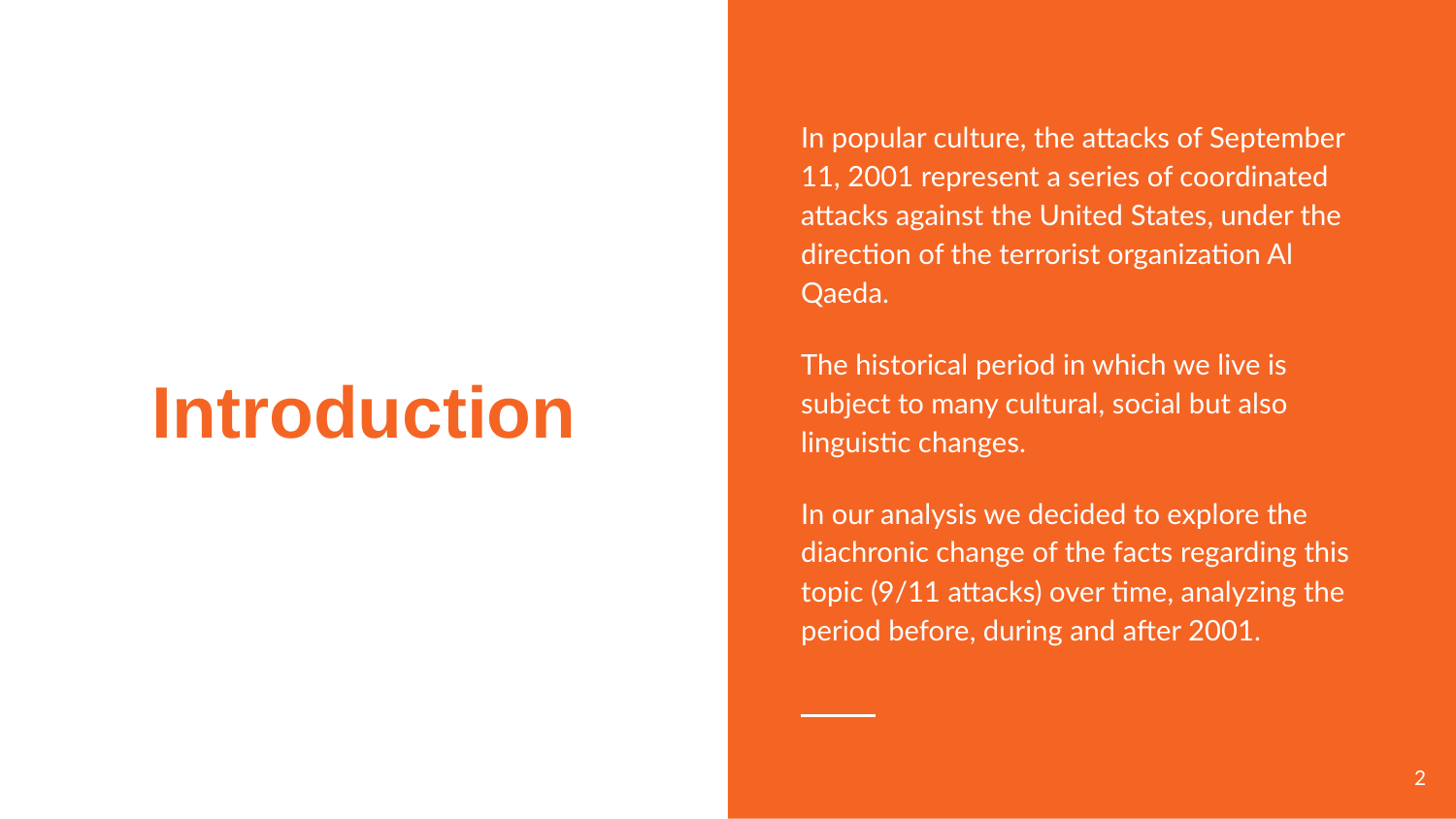

In popular culture, the attacks of September 11, 2001 represent a series of coordinated attacks against the United States, under the direction of the terrorist organization Al Qaeda.
The historical period in which we live is subject to many cultural, social but also linguistic changes.
In our analysis we decided to explore the diachronic change of the facts regarding this topic (9/11 attacks) over time, analyzing the period before, during and after 2001.

# Introduction
2